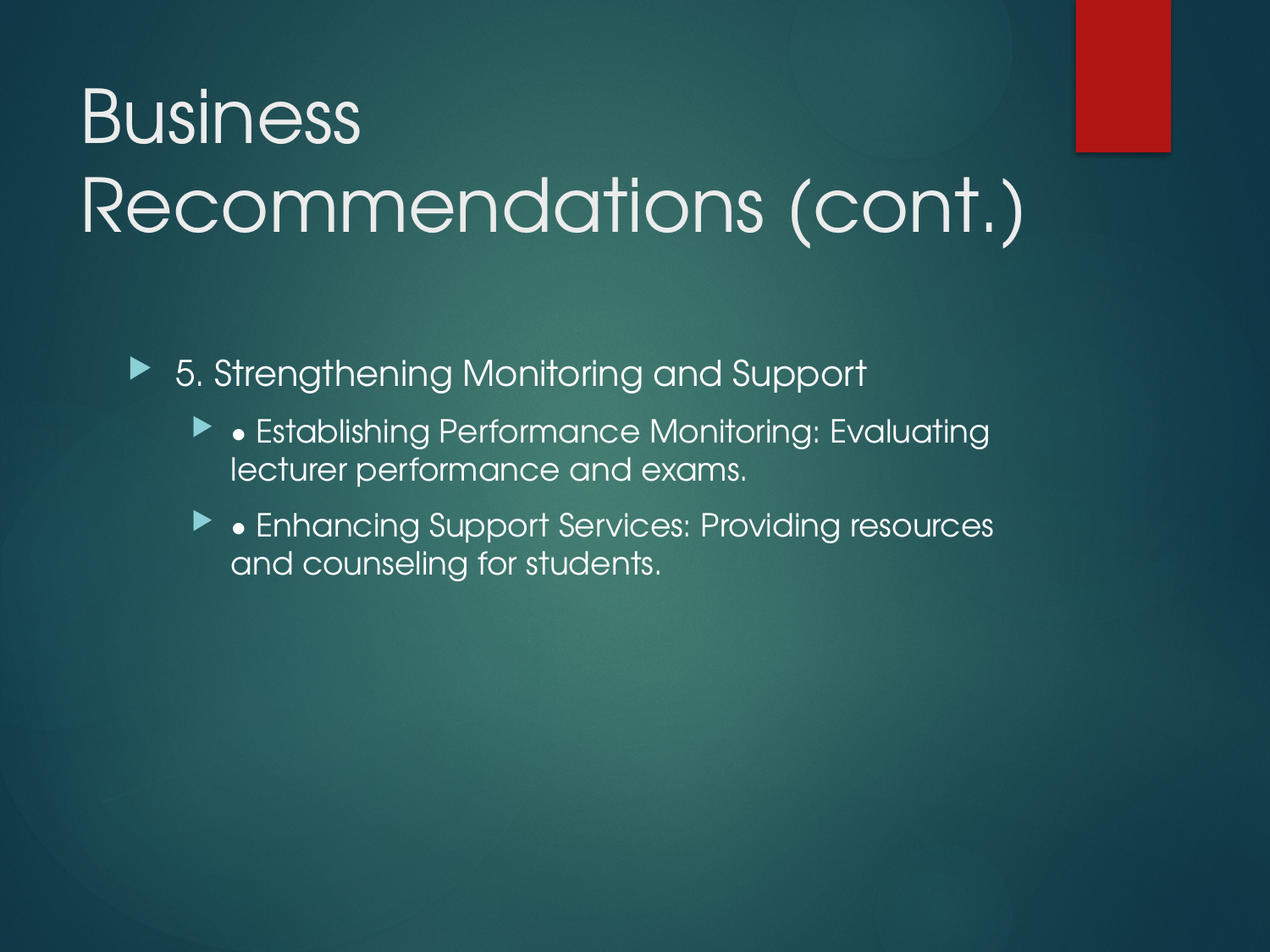

# Business Recommendations (cont.)

5. Strengthening Monitoring and Support
• Establishing Performance Monitoring: Evaluating lecturer performance and exams.
• Enhancing Support Services: Providing resources and counseling for students.